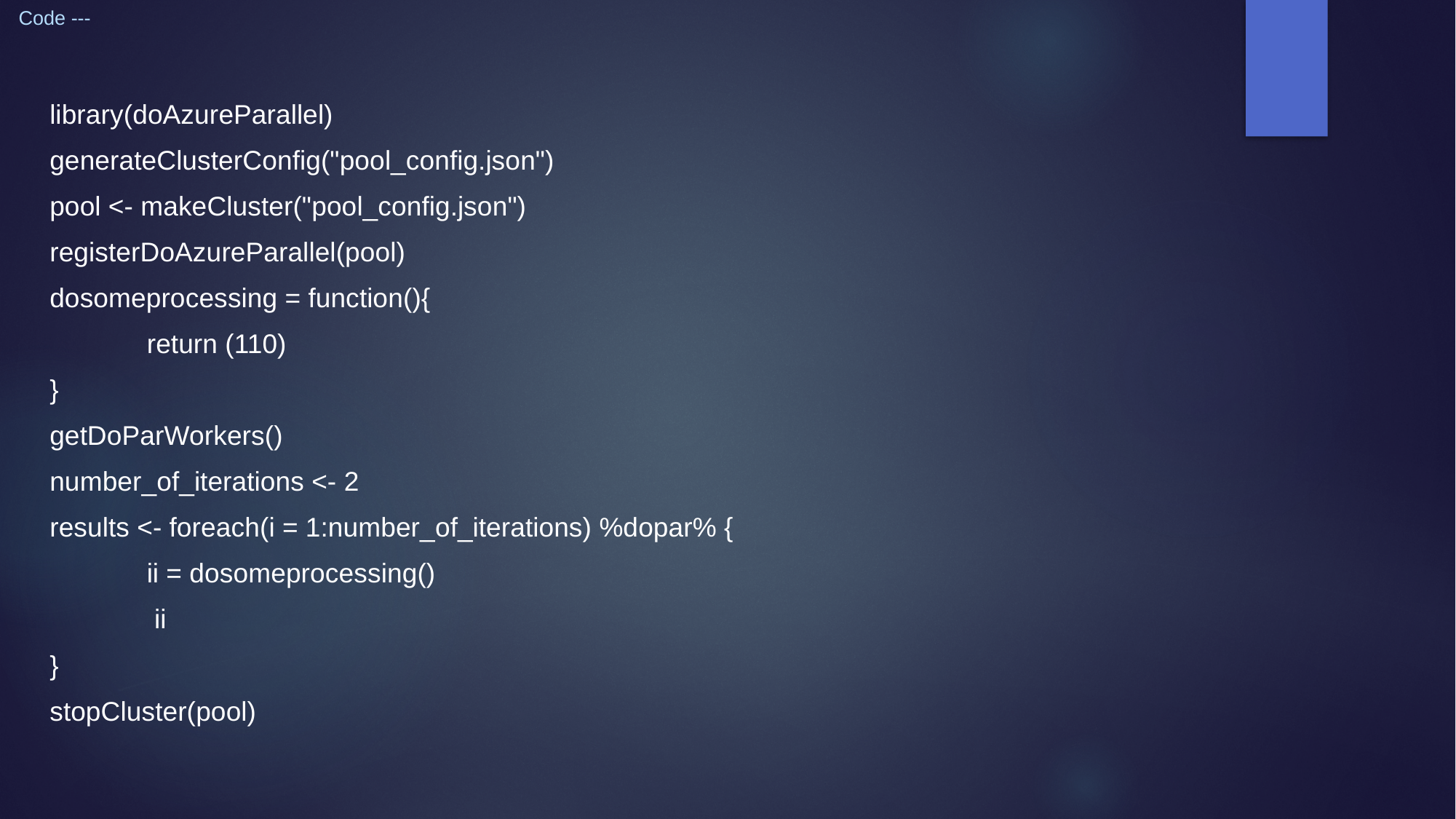

# Code ---
library(doAzureParallel)
generateClusterConfig("pool_config.json")
pool <- makeCluster("pool_config.json")
registerDoAzureParallel(pool)
dosomeprocessing = function(){
	return (110)
}
getDoParWorkers()
number_of_iterations <- 2
results <- foreach(i = 1:number_of_iterations) %dopar% {
 	ii = dosomeprocessing()
 	 ii
}
stopCluster(pool)